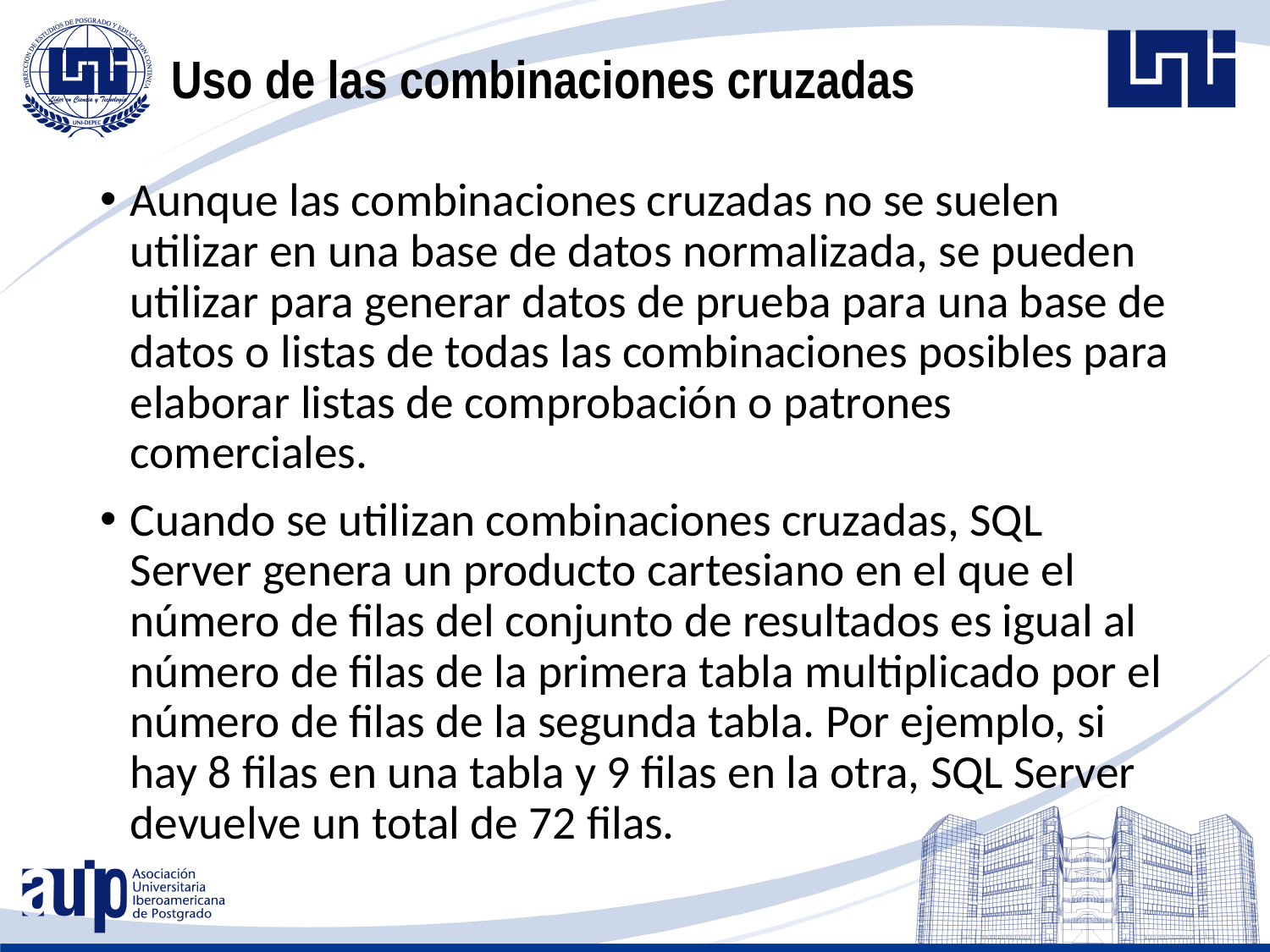

Uso de las combinaciones cruzadas
#
Aunque las combinaciones cruzadas no se suelen utilizar en una base de datos normalizada, se pueden utilizar para generar datos de prueba para una base de datos o listas de todas las combinaciones posibles para elaborar listas de comprobación o patrones comerciales.
Cuando se utilizan combinaciones cruzadas, SQL Server genera un producto cartesiano en el que el número de filas del conjunto de resultados es igual al número de filas de la primera tabla multiplicado por el número de filas de la segunda tabla. Por ejemplo, si hay 8 filas en una tabla y 9 filas en la otra, SQL Server devuelve un total de 72 filas.